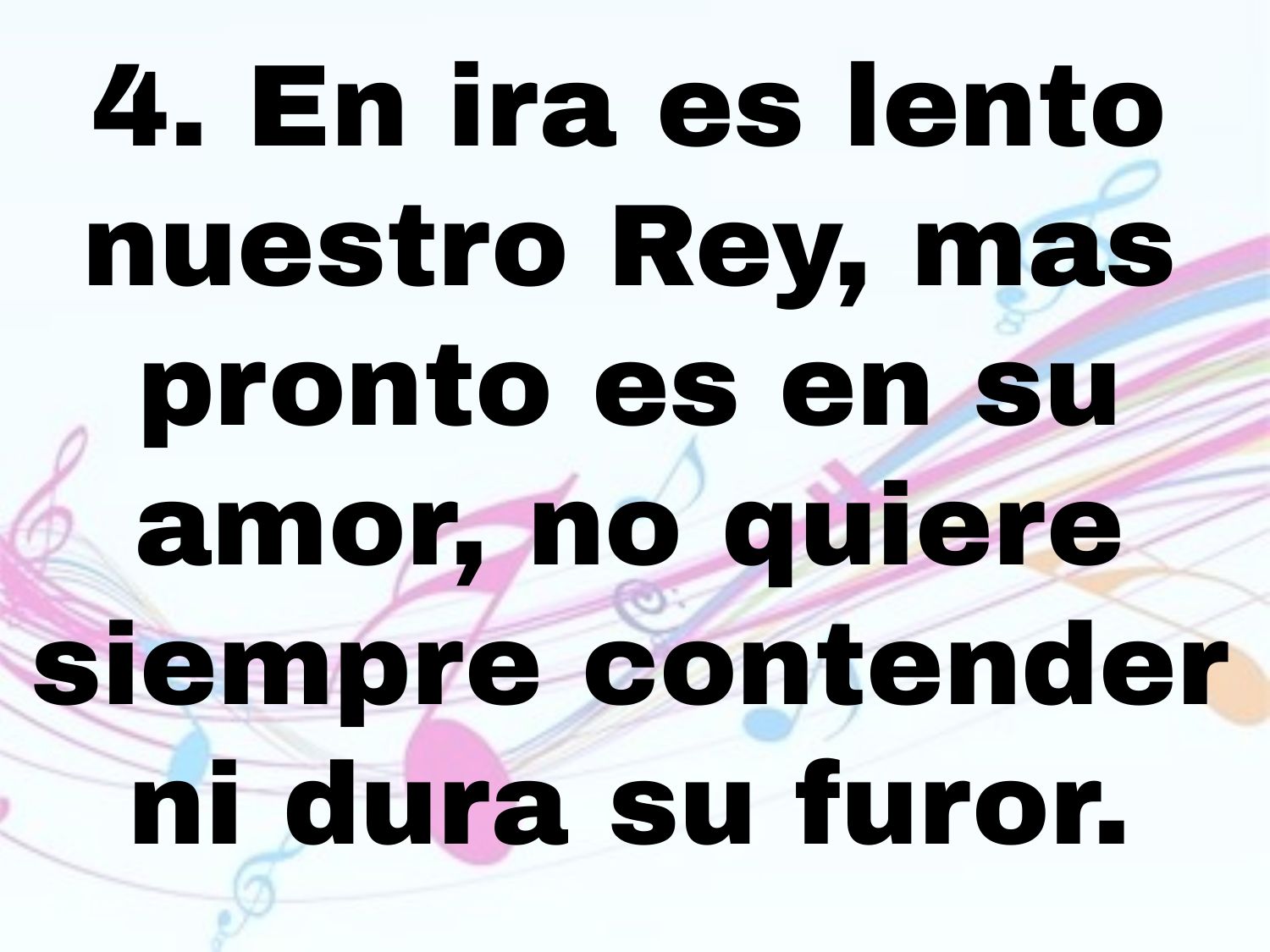

4. En ira es lento nuestro Rey, mas pronto es en su amor, no quiere siempre contender ni dura su furor.